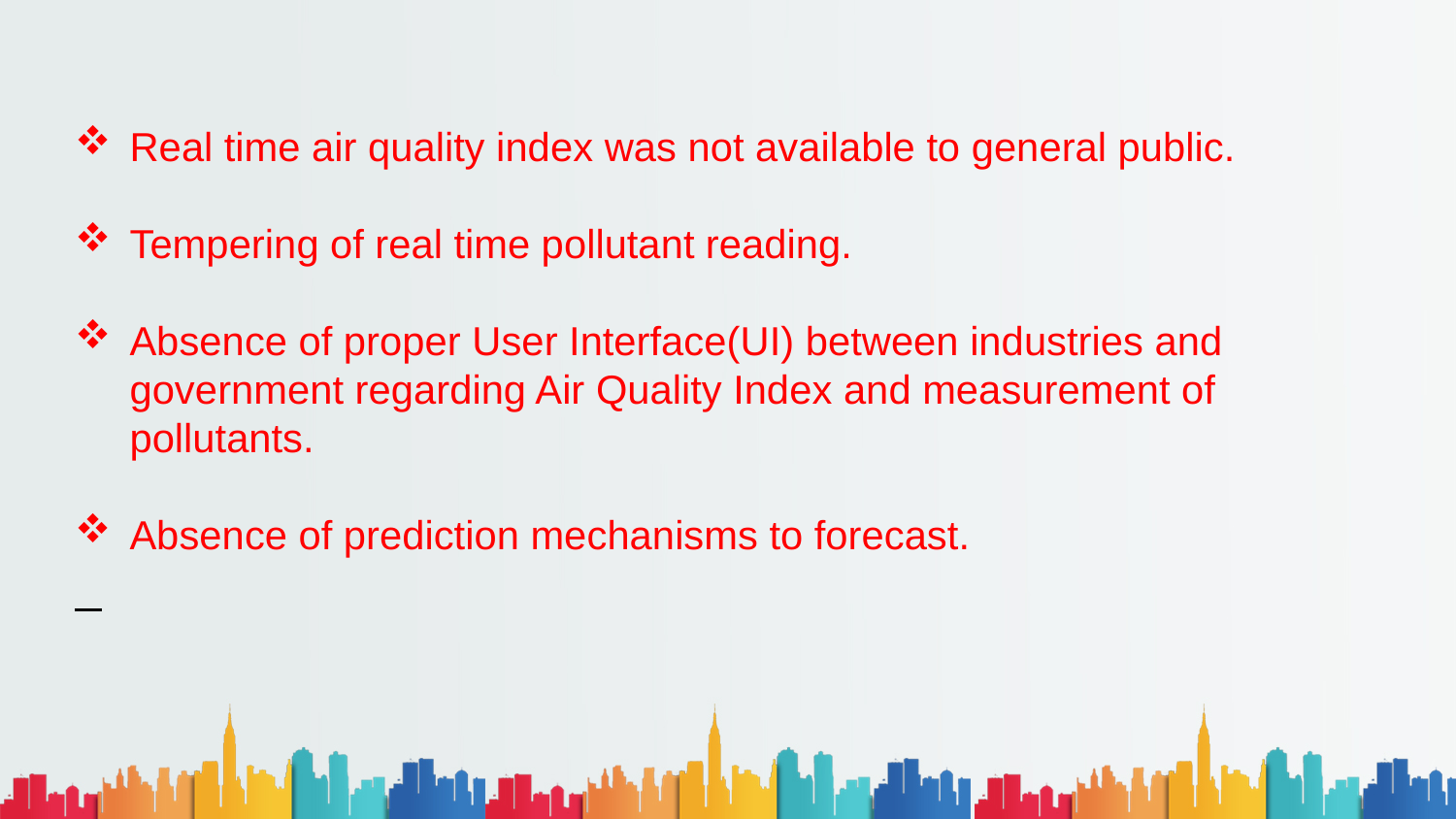

Real time air quality index was not available to general public.

Tempering of real time pollutant reading.

Absence of proper User Interface(UI) between industries and           government regarding Air Quality Index and measurement of           pollutants.

Absence of prediction mechanisms to forecast.